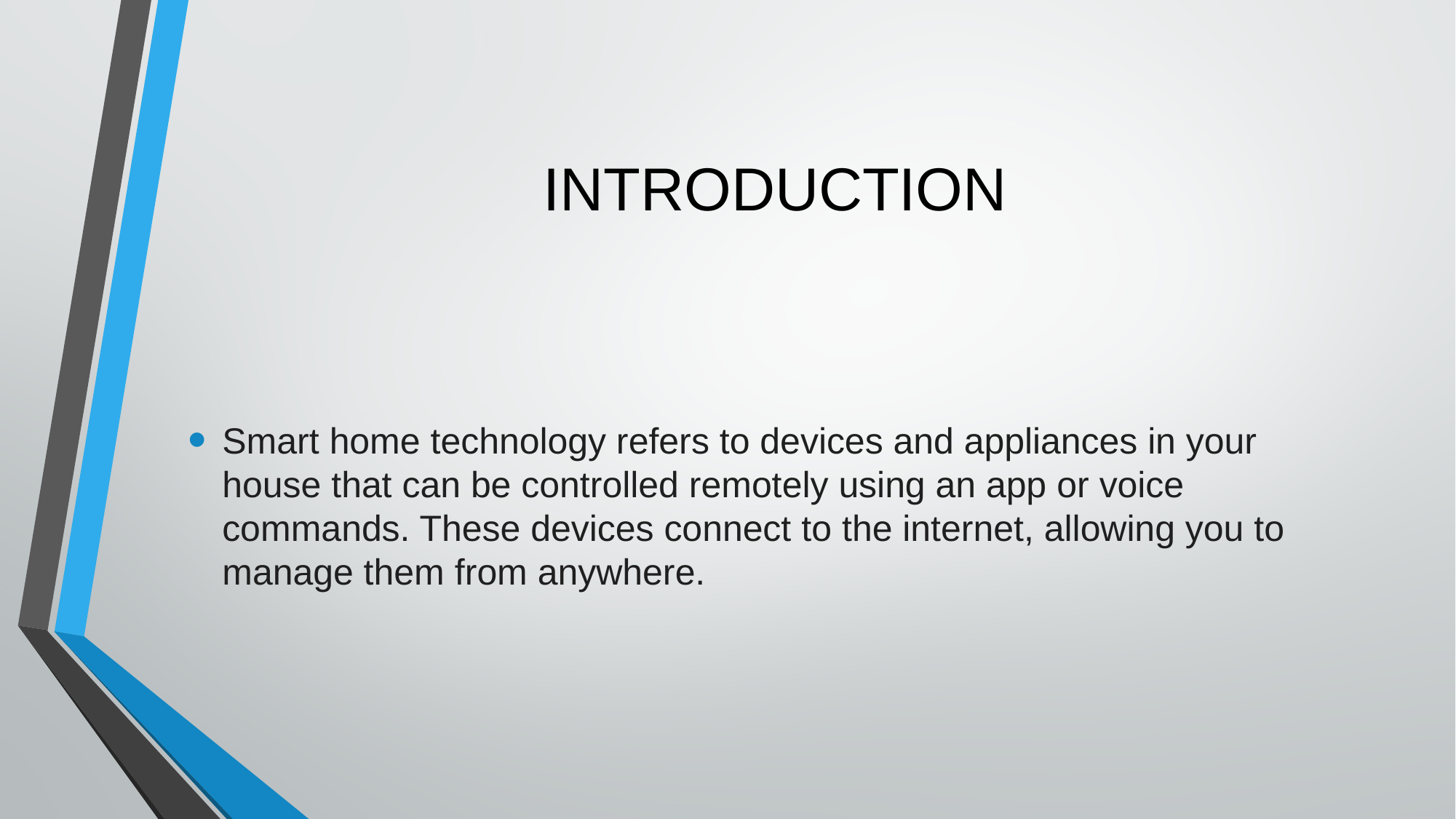

# INTRODUCTION
Smart home technology refers to devices and appliances in your house that can be controlled remotely using an app or voice commands. These devices connect to the internet, allowing you to manage them from anywhere.